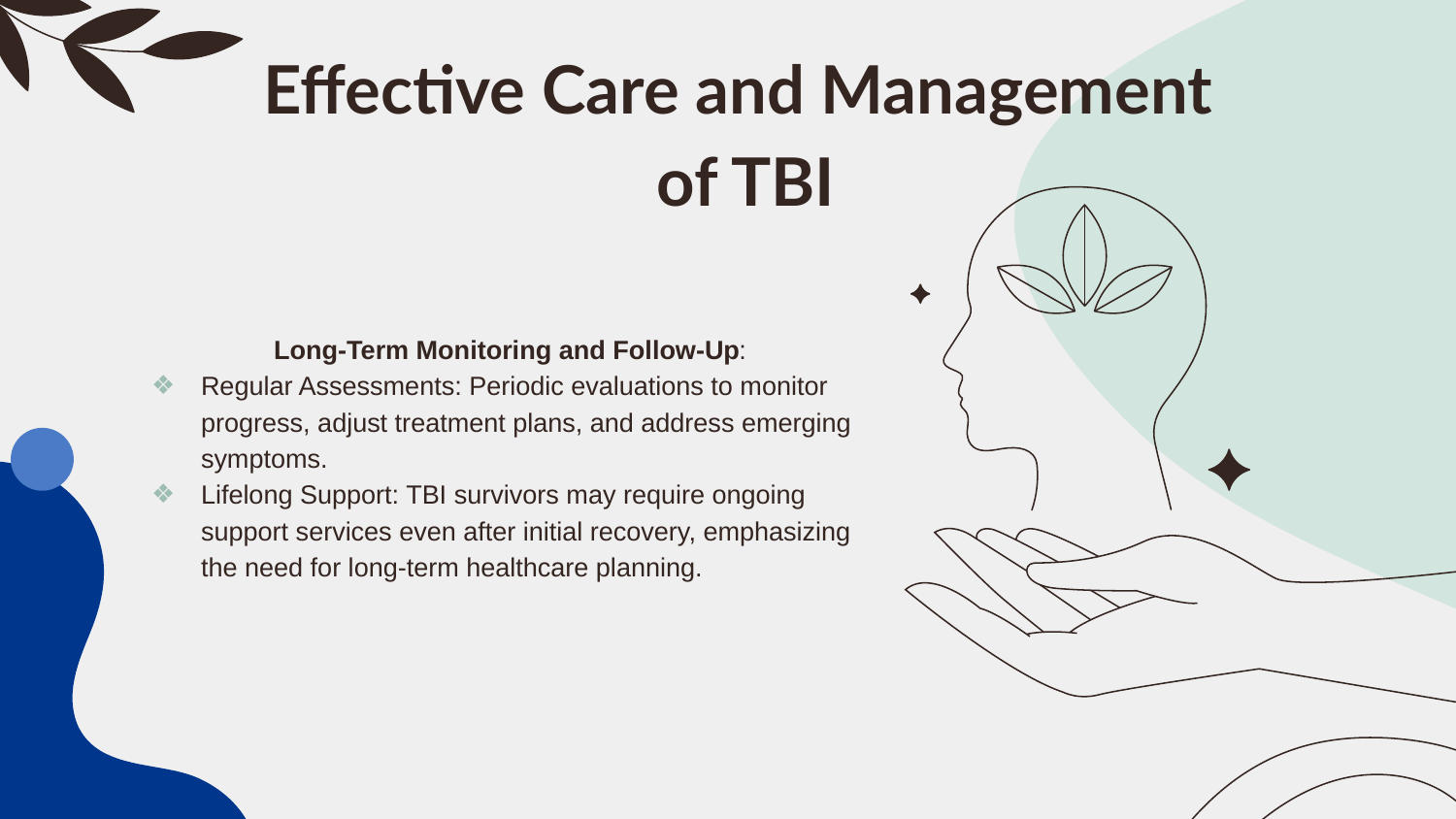

# Effective Care and Management  of TBI
Long-Term Monitoring and Follow-Up:
Regular Assessments: Periodic evaluations to monitor progress, adjust treatment plans, and address emerging symptoms.
Lifelong Support: TBI survivors may require ongoing support services even after initial recovery, emphasizing the need for long-term healthcare planning.